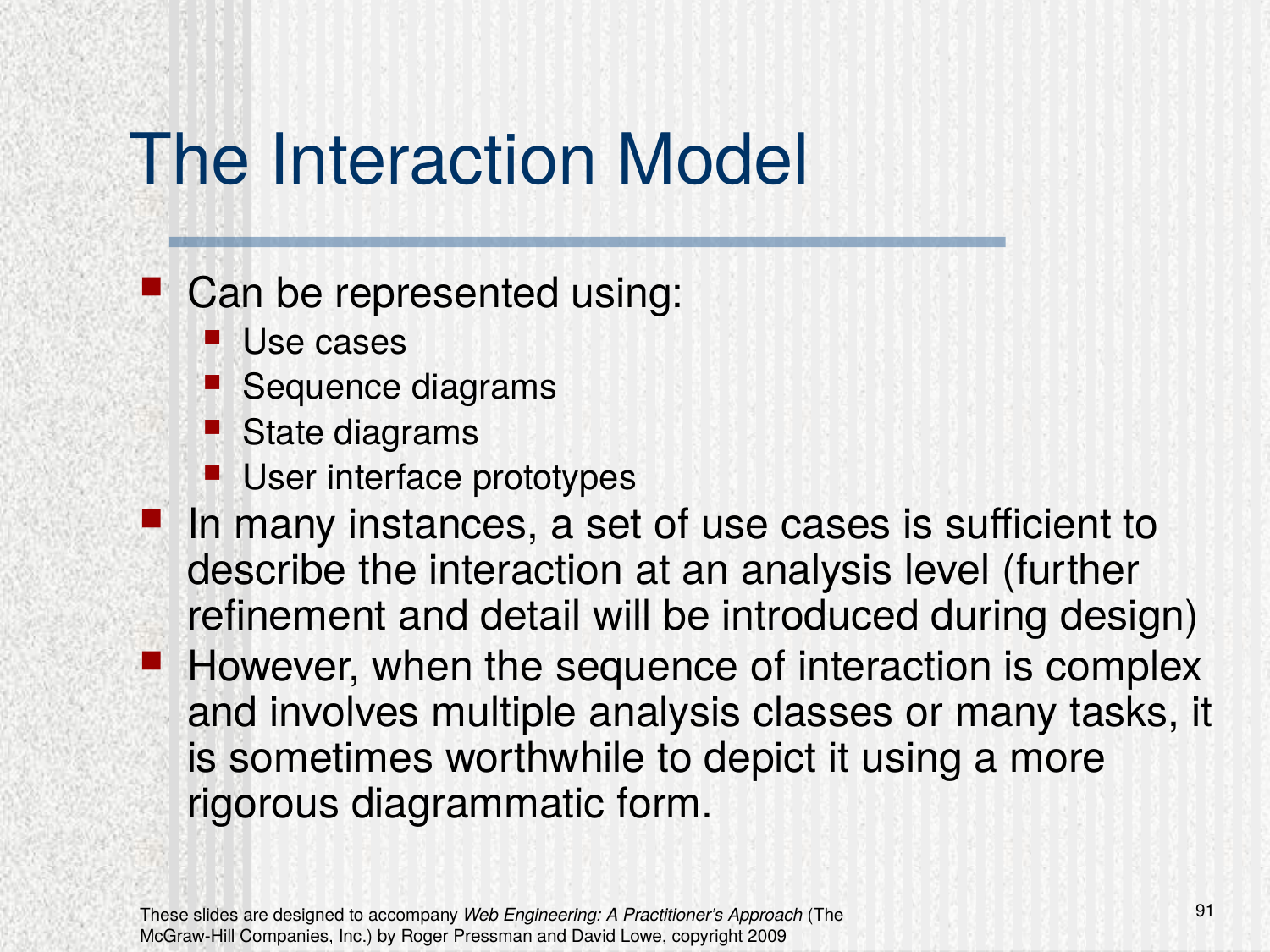

# The Interaction Model
Can be represented using:
Use cases
Sequence diagrams
State diagrams
User interface prototypes
In many instances, a set of use cases is sufficient to describe the interaction at an analysis level (further refinement and detail will be introduced during design)
However, when the sequence of interaction is complex and involves multiple analysis classes or many tasks, it is sometimes worthwhile to depict it using a more rigorous diagrammatic form.
91
These slides are designed to accompany Web Engineering: A Practitioner’s Approach (The McGraw-Hill Companies, Inc.) by Roger Pressman and David Lowe, copyright 2009